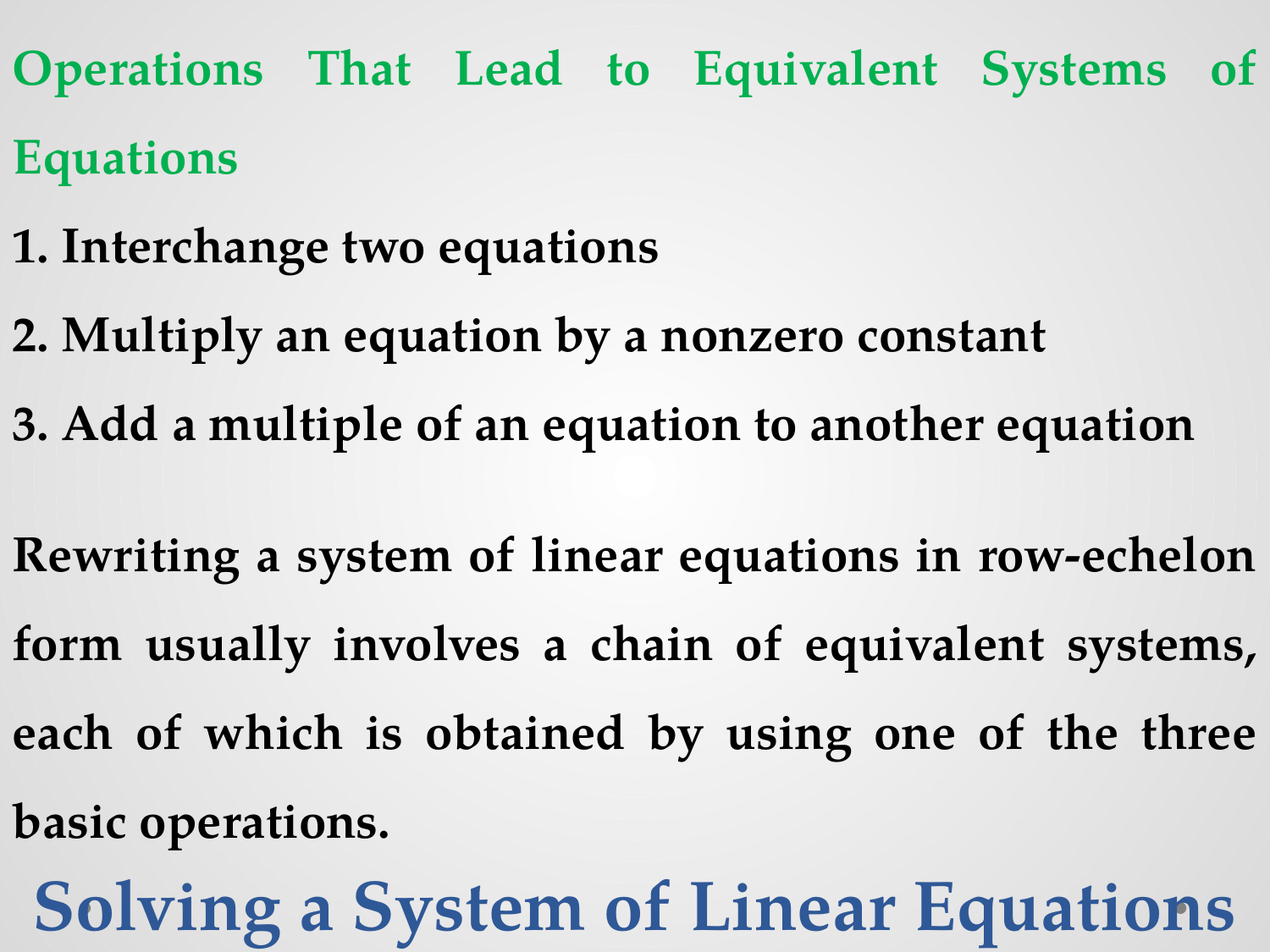

Operations That Lead to Equivalent Systems of Equations
1. Interchange two equations
2. Multiply an equation by a nonzero constant
3. Add a multiple of an equation to another equation
Rewriting a system of linear equations in row-echelon form usually involves a chain of equivalent systems, each of which is obtained by using one of the three basic operations.
Solving a System of Linear Equations